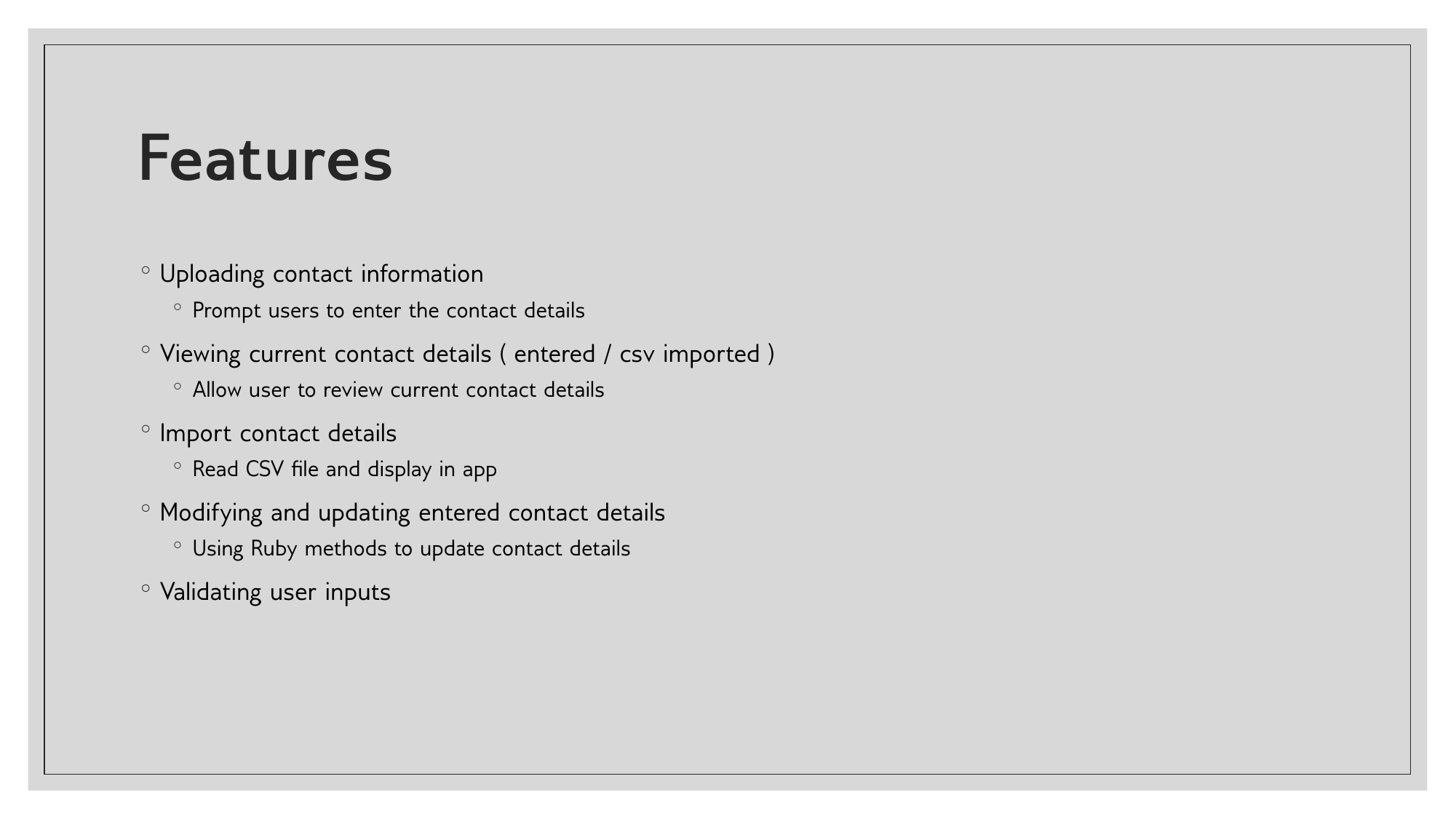

# Features
Uploading contact information
Prompt users to enter the contact details
Viewing current contact details ( entered / csv imported )
Allow user to review current contact details
Import contact details
Read CSV file and display in app
Modifying and updating entered contact details
Using Ruby methods to update contact details
Validating user inputs